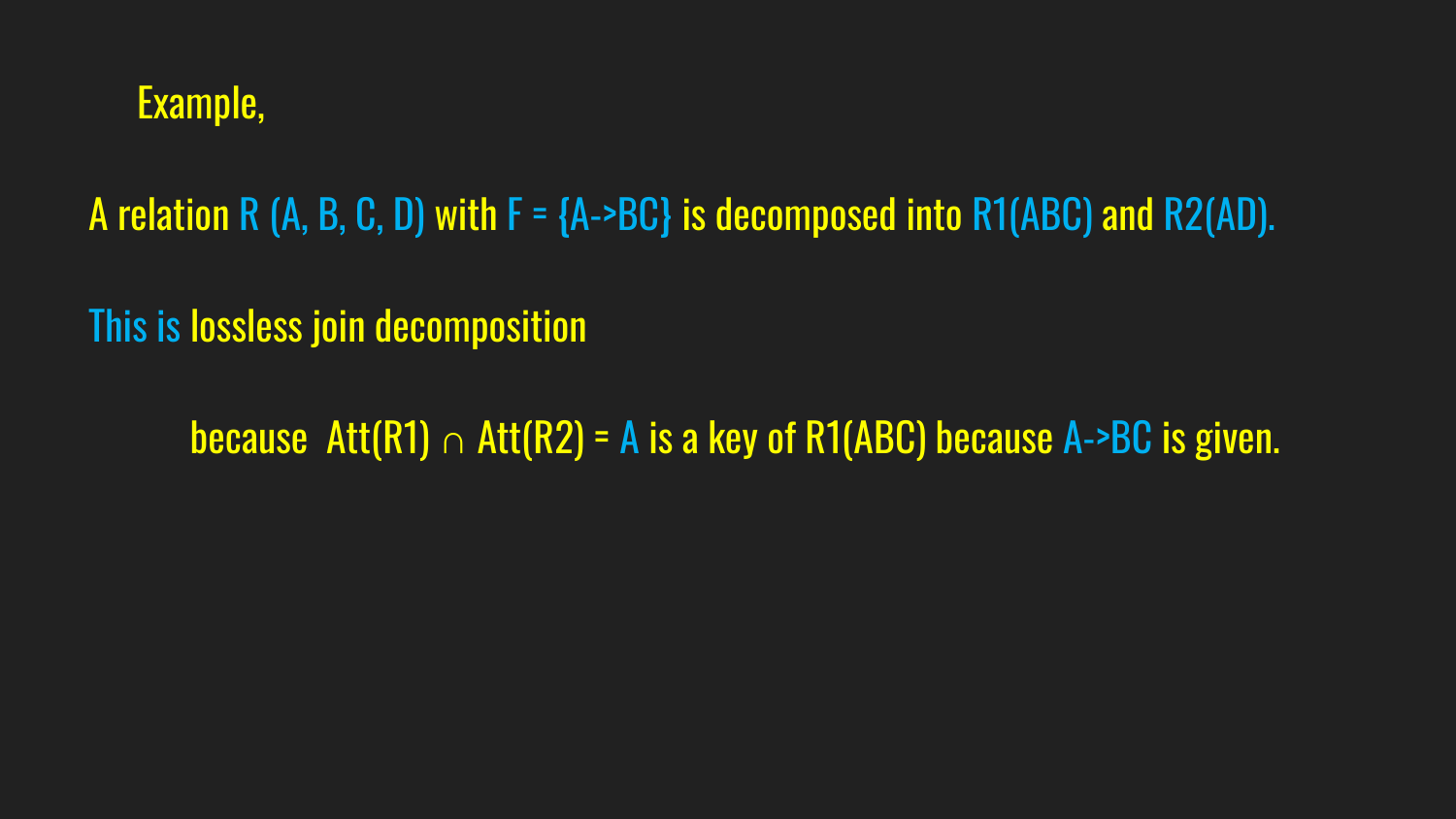

Example,

A relation R (A, B, C, D) with F = {A->BC} is decomposed into R1(ABC) and R2(AD).

This is lossless join decomposition

           because  Att(R1) ∩ Att(R2) = A is a key of R1(ABC) because A->BC is given.